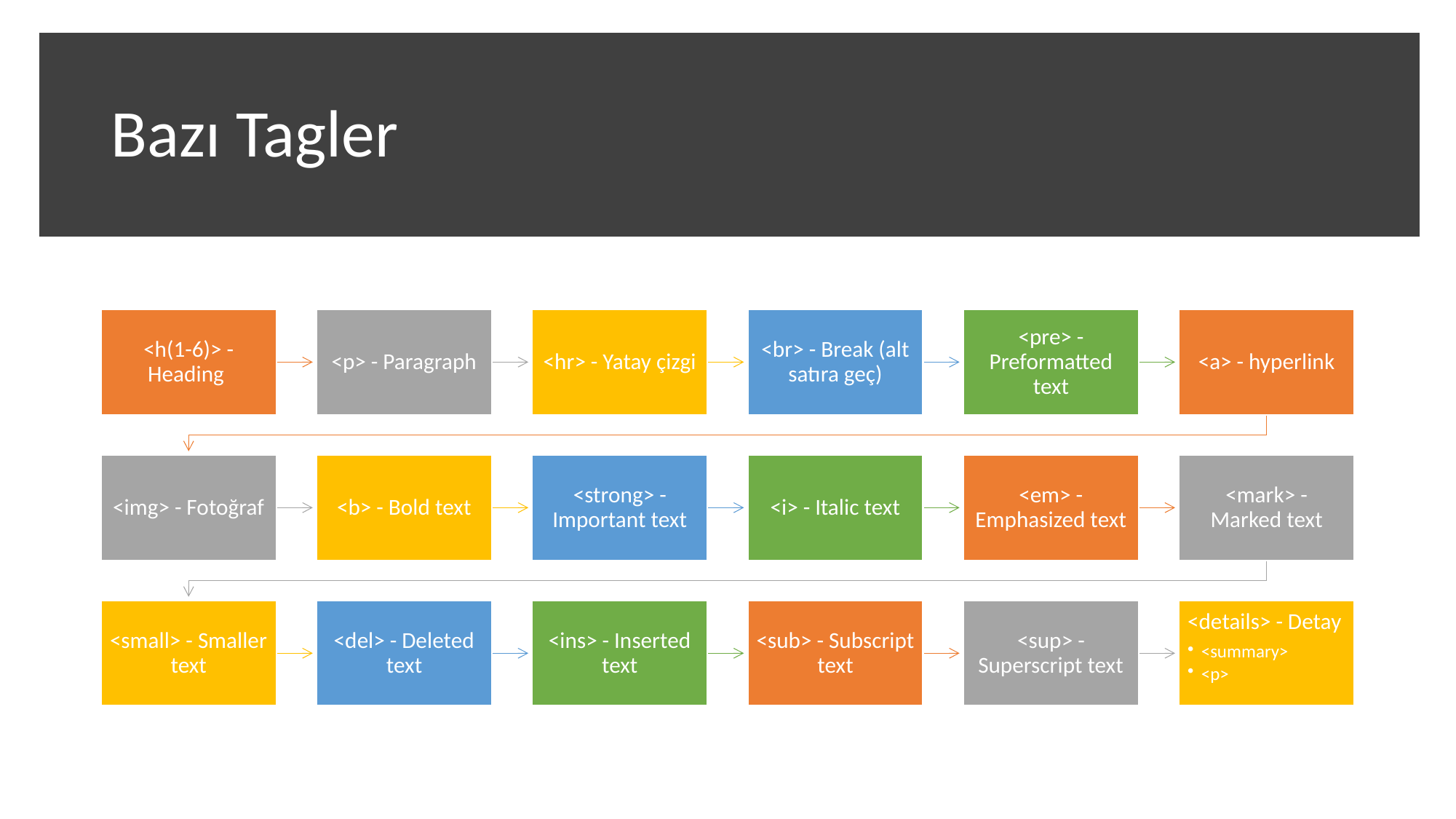

# Bazı Tagler

<h(1-6)> - Heading

<p> - Paragraph

<hr> - Yatay çizgi

<br> - Break (alt satıra geç)

<pre> - Preformatted text

<a> - hyperlink

<img> - Fotoğraf

<b> - Bold text

<strong> - Important text

<i> - Italic text

<em> - Emphasized text

<mark> - Marked text

<small> - Smaller text

<del> - Deleted text

<ins> - Inserted text

<sub> - Subscript text

<sup> - Superscript text
<details> - Detay
<summary>
<p>